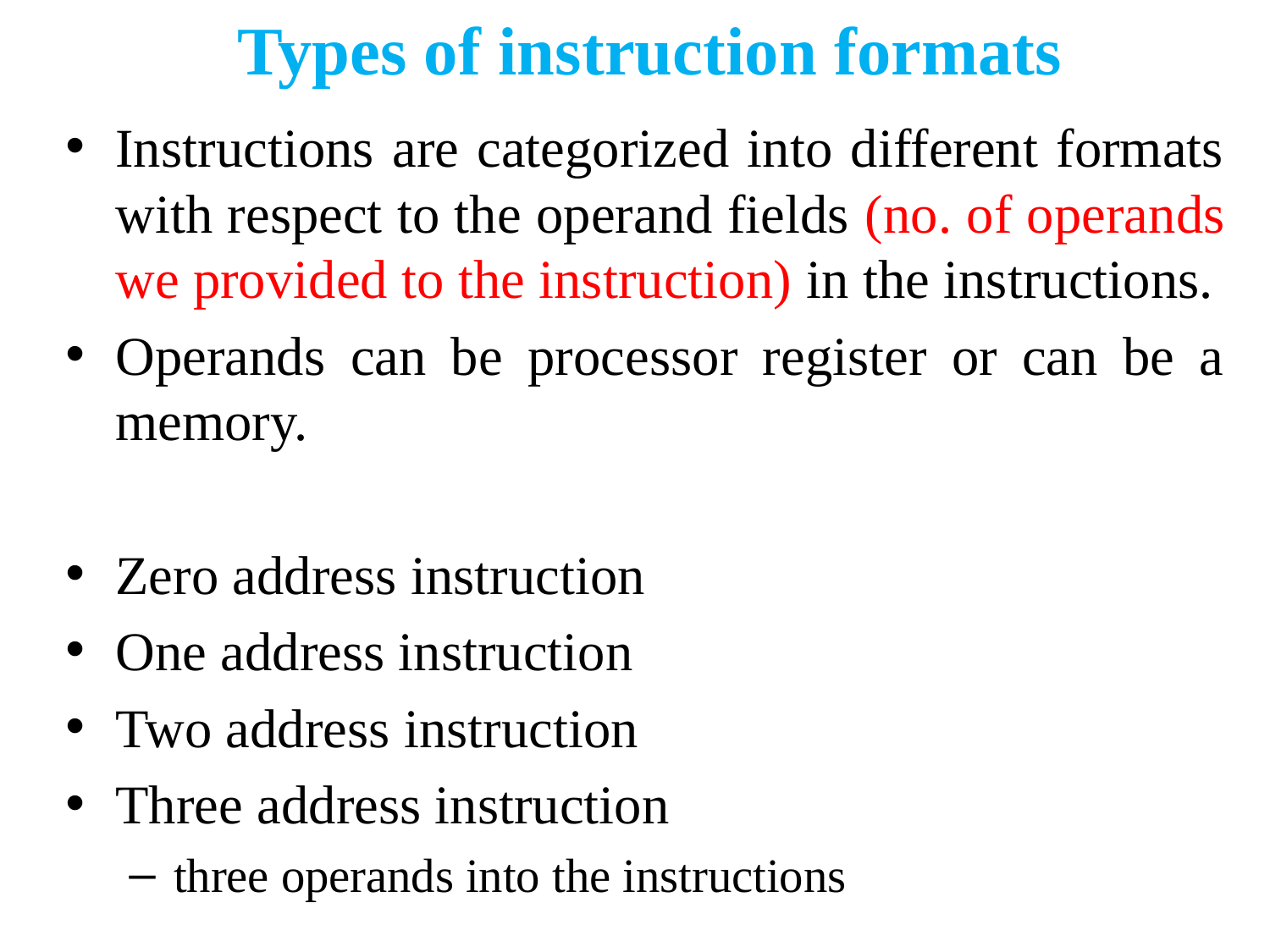

# Types of instruction formats
Instructions are categorized into different formats with respect to the operand fields (no. of operands we provided to the instruction) in the instructions.
Operands can be processor register or can be a memory.

Zero address instruction
One address instruction
Two address instruction
Three address instruction
three operands into the instructions